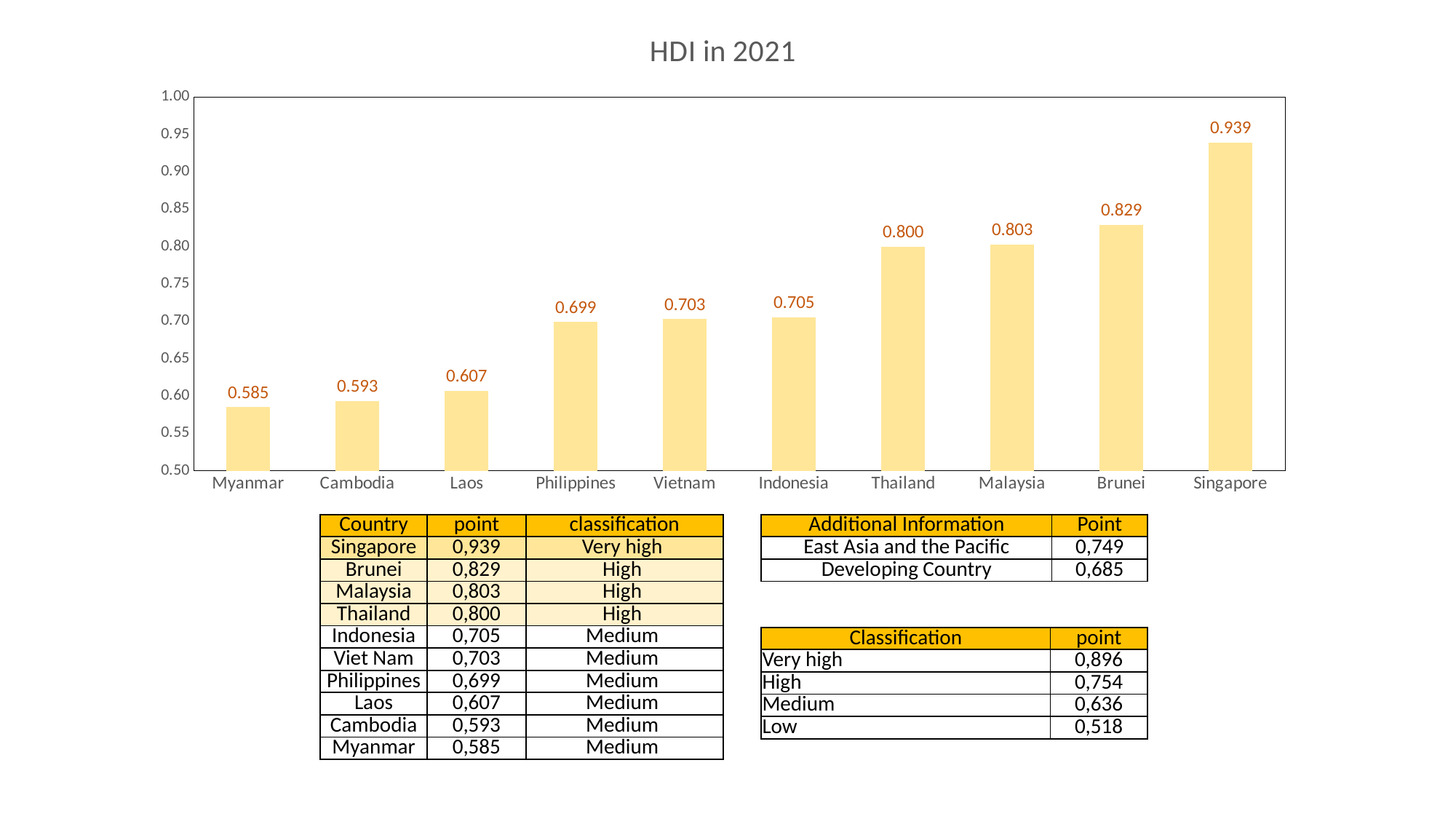

### Chart: HDI in 2021

| Category | Total |
|---|---|
| Myanmar | 0.585 |
| Cambodia | 0.593 |
| Laos | 0.607 |
| Philippines | 0.699 |
| Vietnam | 0.703 |
| Indonesia | 0.705 |
| Thailand | 0.8 |
| Malaysia | 0.803 |
| Brunei | 0.829 |
| Singapore | 0.939 |
| Country | point | classification |
| --- | --- | --- |
| Singapore | 0,939 | Very high |
| Brunei | 0,829 | High |
| Malaysia | 0,803 | High |
| Thailand | 0,800 | High |
| Indonesia | 0,705 | Medium |
| Viet Nam | 0,703 | Medium |
| Philippines | 0,699 | Medium |
| Laos | 0,607 | Medium |
| Cambodia | 0,593 | Medium |
| Myanmar | 0,585 | Medium |
| Additional Information | Point |
| --- | --- |
| East Asia and the Pacific | 0,749 |
| Developing Country | 0,685 |
| Classification | point |
| --- | --- |
| Very high | 0,896 |
| High | 0,754 |
| Medium | 0,636 |
| Low | 0,518 |